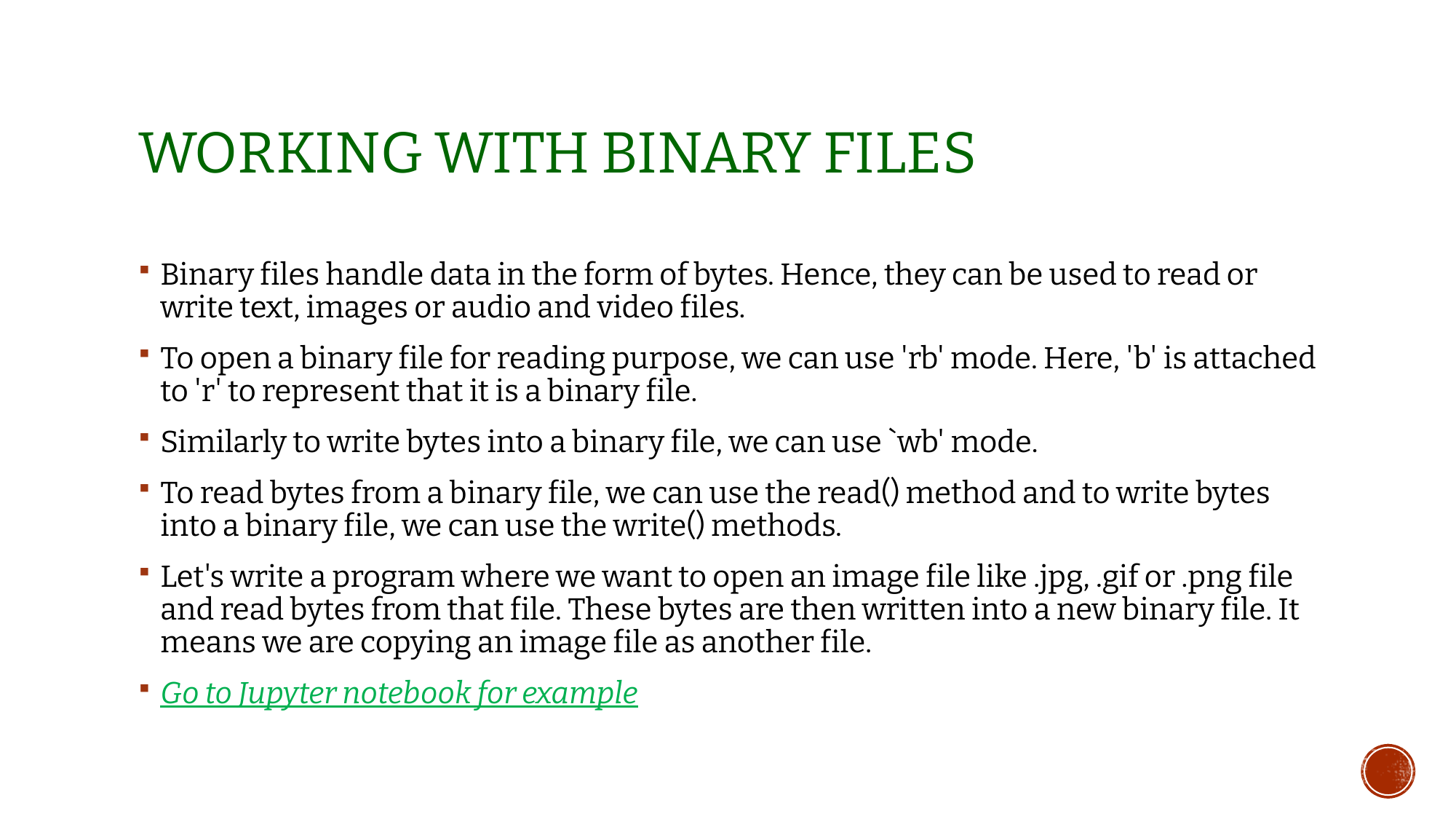

# Working with binary files
Binary files handle data in the form of bytes. Hence, they can be used to read or write text, images or audio and video files.
To open a binary file for reading purpose, we can use 'rb' mode. Here, 'b' is attached to 'r' to represent that it is a binary file.
Similarly to write bytes into a binary file, we can use `wb' mode.
To read bytes from a binary file, we can use the read() method and to write bytes into a binary file, we can use the write() methods.
Let's write a program where we want to open an image file like .jpg, .gif or .png file and read bytes from that file. These bytes are then written into a new binary file. It means we are copying an image file as another file.
Go to Jupyter notebook for example